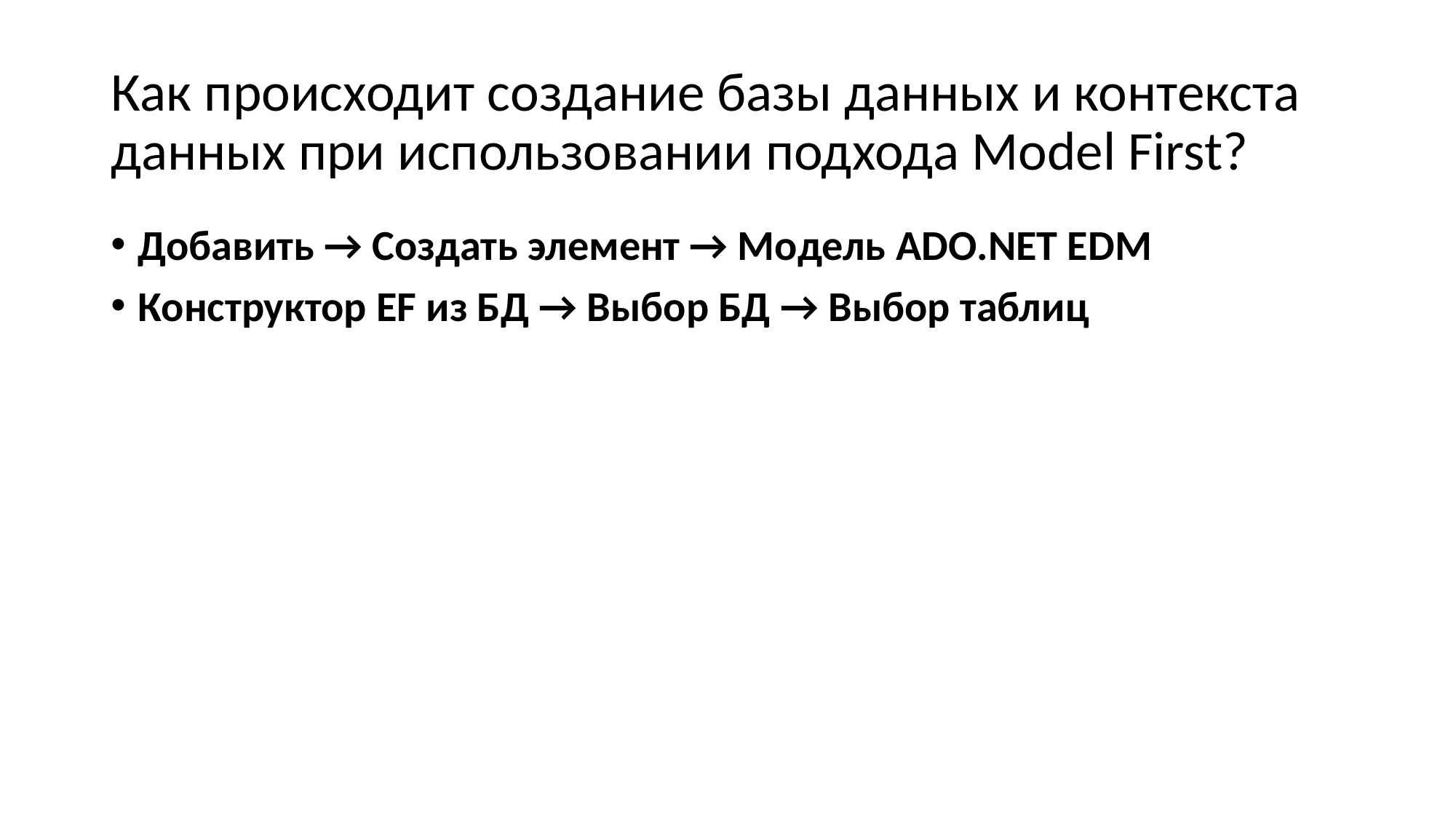

# Как происходит создание базы данных и контекста данных при использовании подхода Model First?
Добавить → Создать элемент → Модель ADO.NET EDM
Конструктор EF из БД → Выбор БД → Выбор таблиц